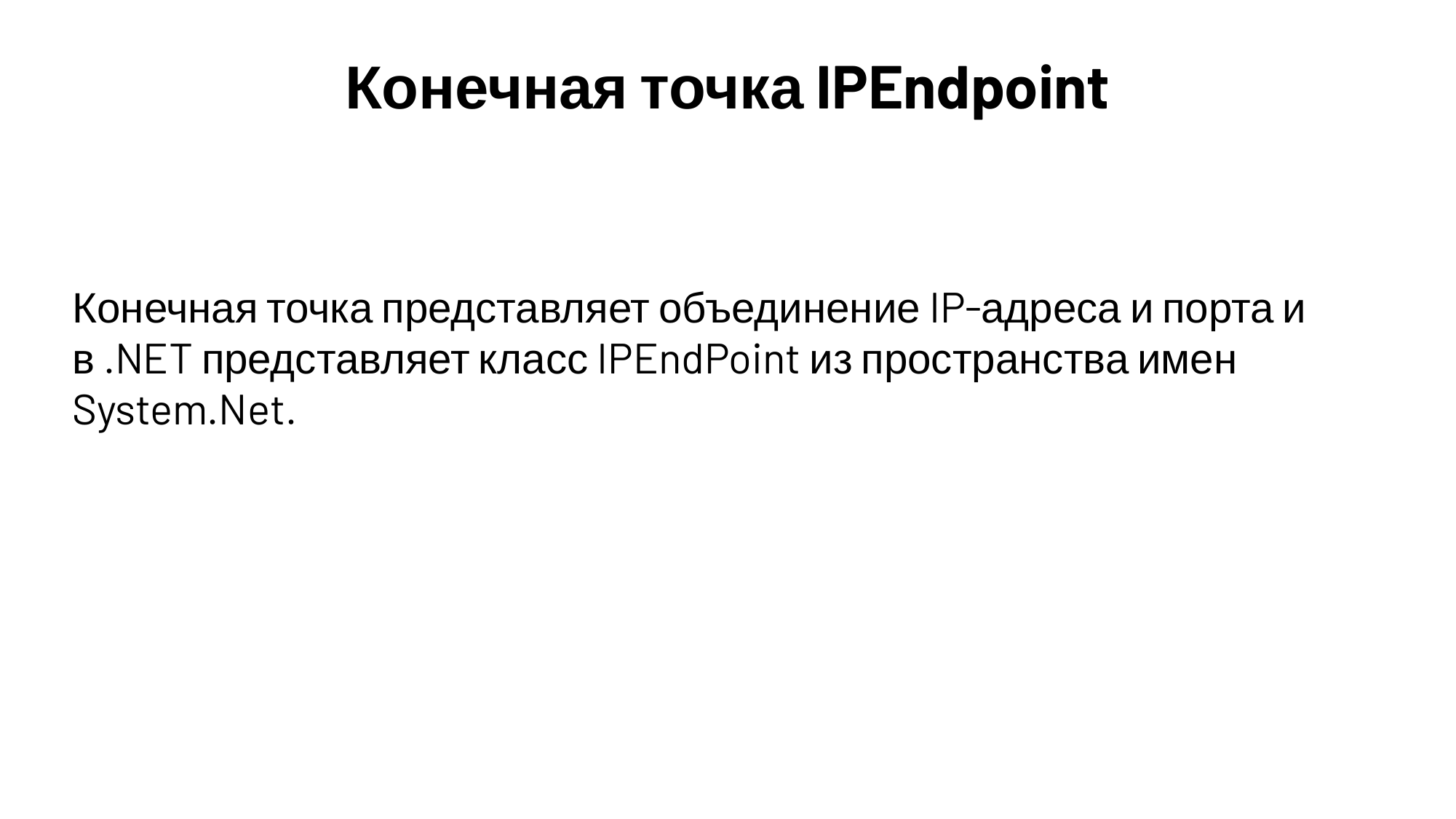

Конечная точка IPEndpoint
Конечная точка представляет объединение IP-адреса и порта и в .NET представляет класс IPEndPoint из пространства имен System.Net.